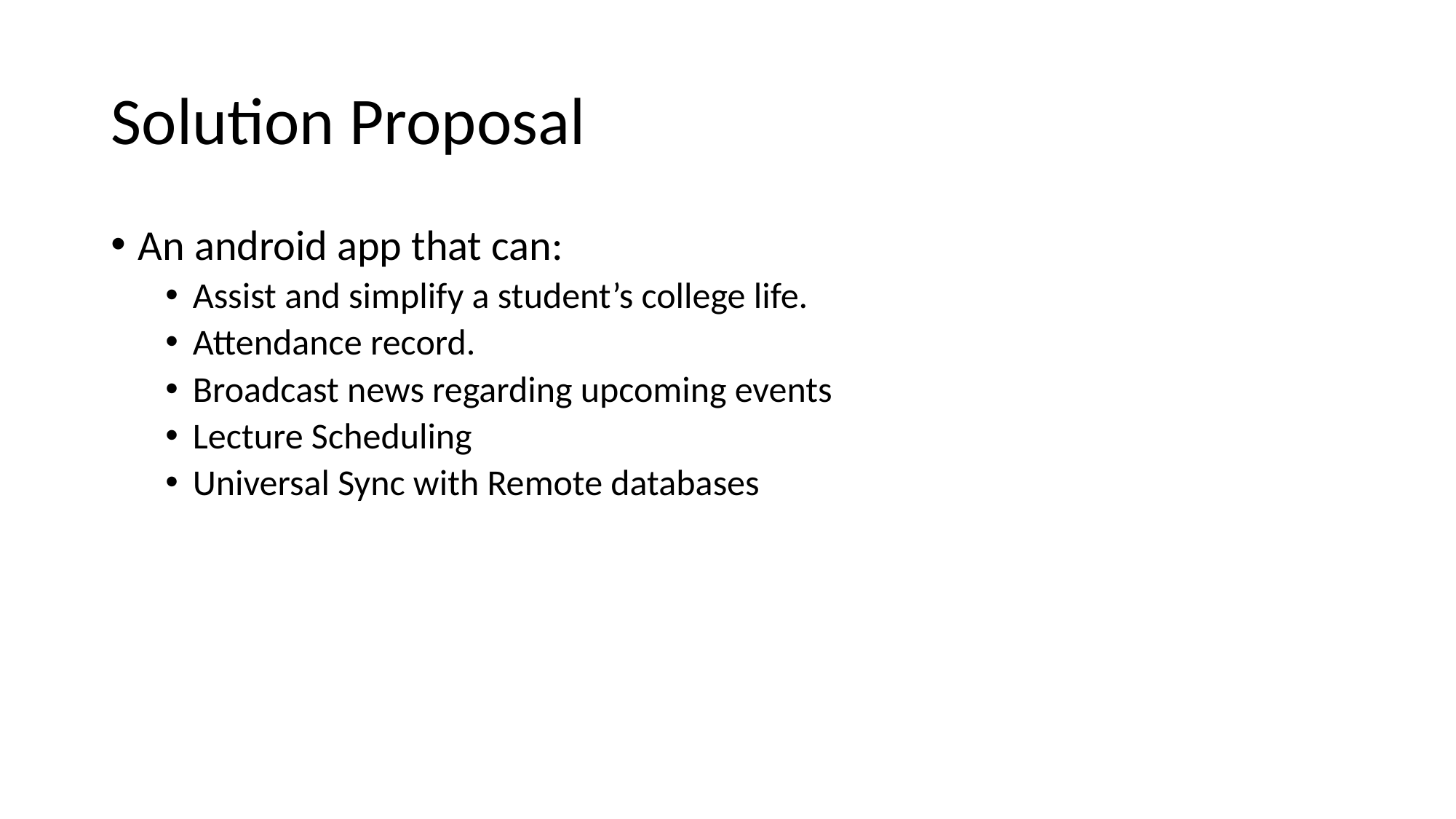

# Solution Proposal
An android app that can:
Assist and simplify a student’s college life.
Attendance record.
Broadcast news regarding upcoming events
Lecture Scheduling
Universal Sync with Remote databases